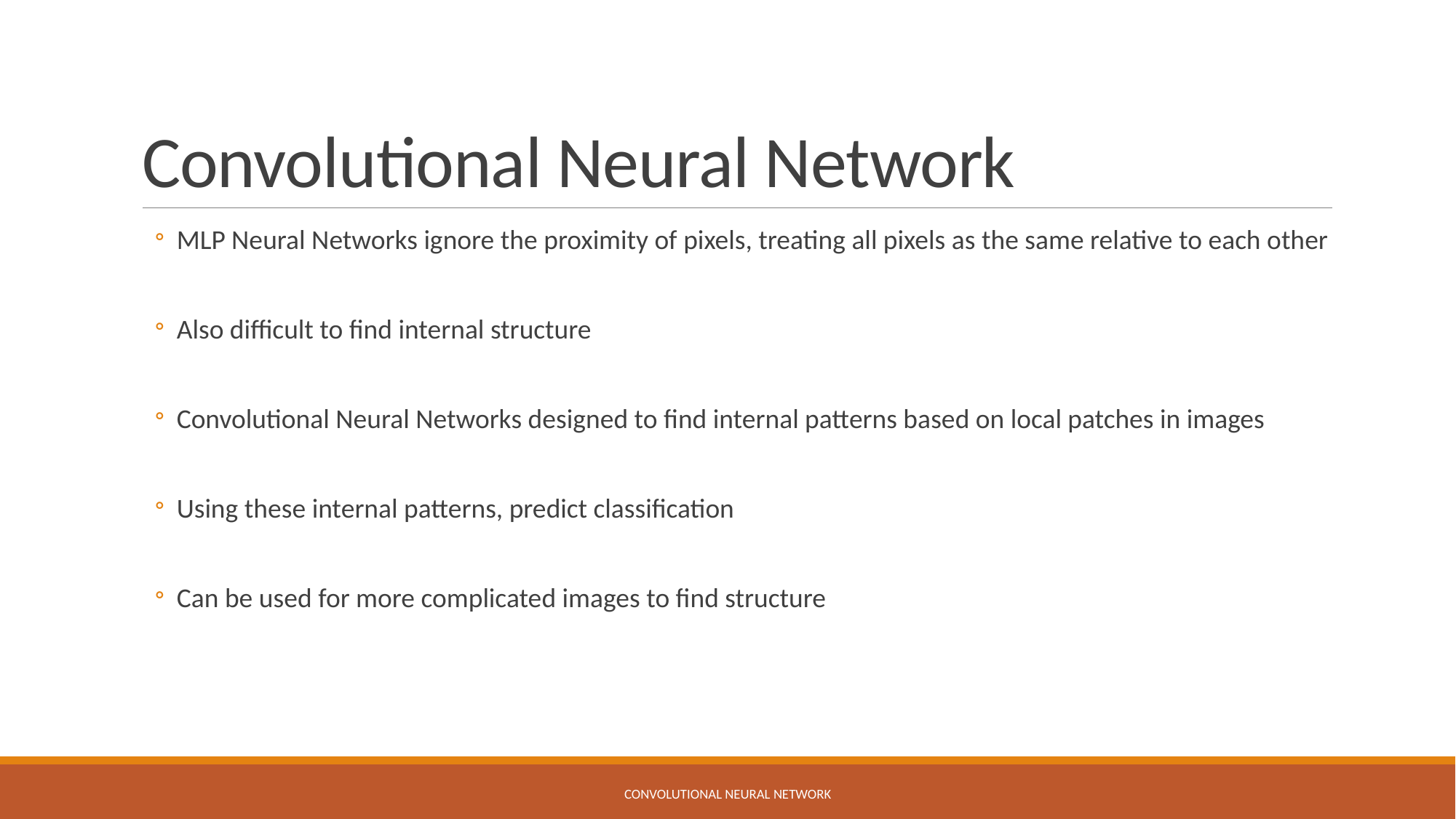

# Convolutional Neural Network
MLP Neural Networks ignore the proximity of pixels, treating all pixels as the same relative to each other

Also difficult to find internal structure

Convolutional Neural Networks designed to find internal patterns based on local patches in images

Using these internal patterns, predict classification

Can be used for more complicated images to find structure
Convolutional Neural Network